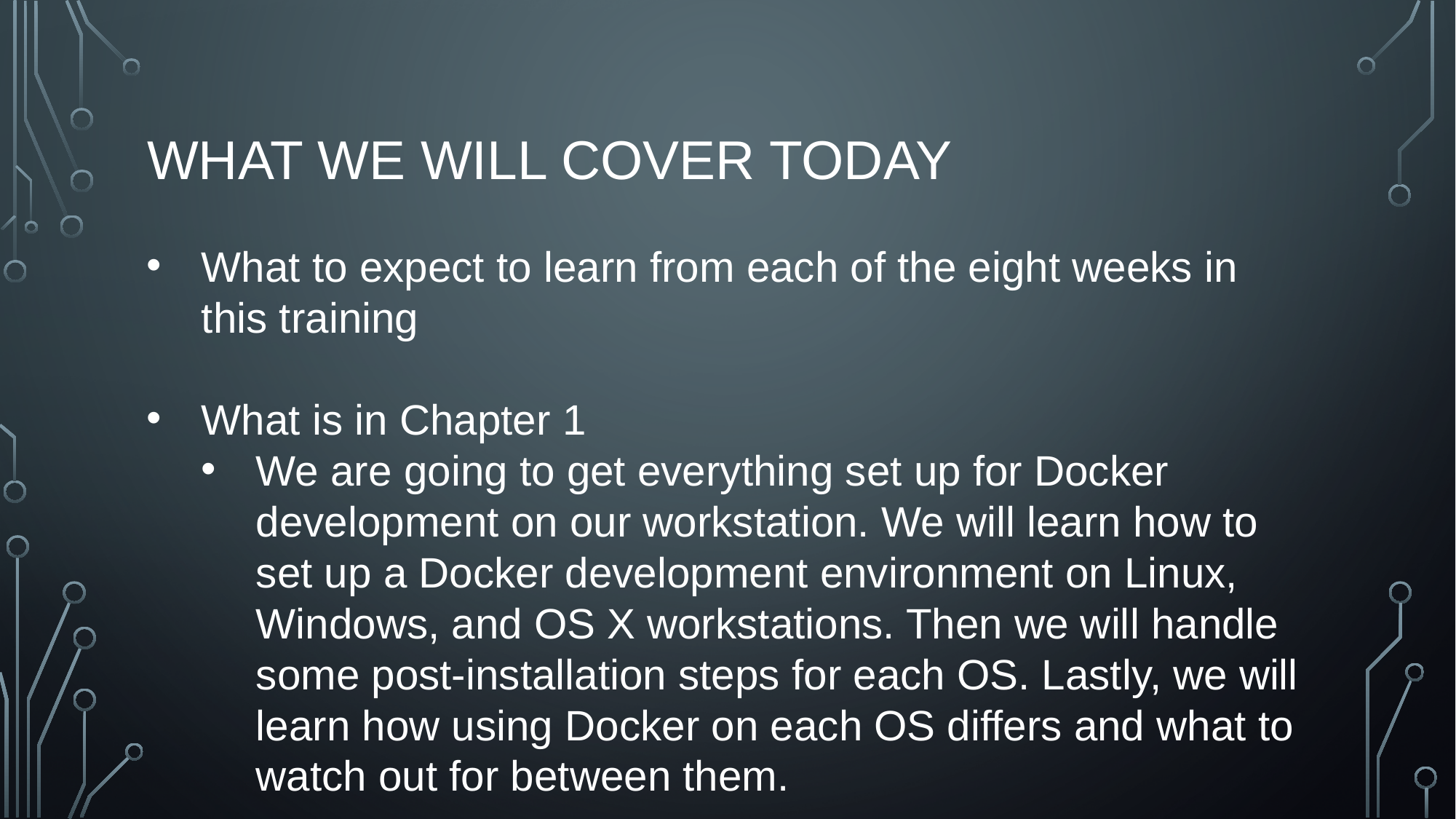

# What we will cover today
What to expect to learn from each of the eight weeks in this training

What is in Chapter 1
We are going to get everything set up for Docker development on our workstation. We will learn how to set up a Docker development environment on Linux, Windows, and OS X workstations. Then we will handle some post-installation steps for each OS. Lastly, we will learn how using Docker on each OS differs and what to watch out for between them.